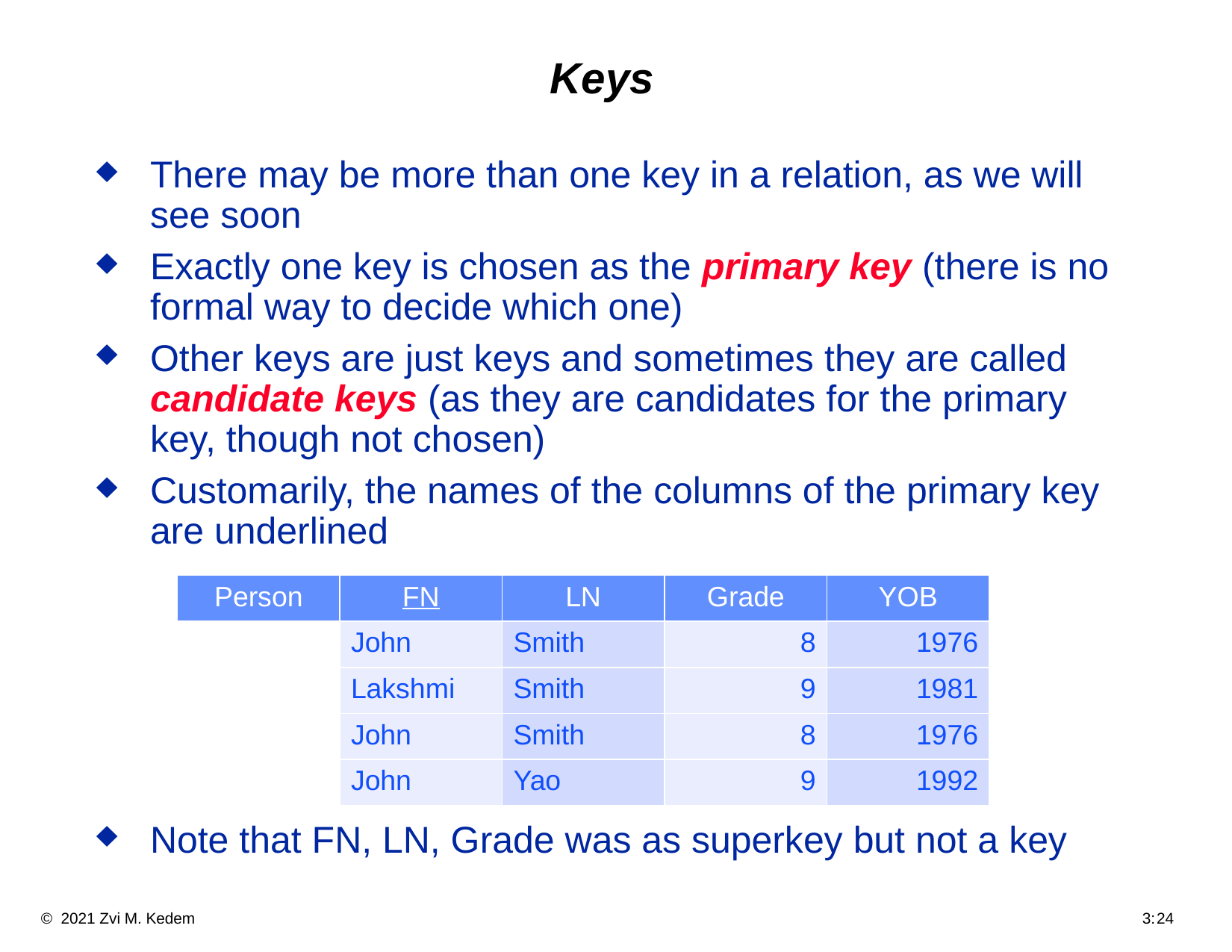

# Keys
There may be more than one key in a relation, as we will see soon
Exactly one key is chosen as the primary key (there is no formal way to decide which one)
Other keys are just keys and sometimes they are called candidate keys (as they are candidates for the primary key, though not chosen)
Customarily, the names of the columns of the primary key are underlined

Note that FN, LN, Grade was as superkey but not a key

| Person | FN | LN | Grade | YOB |
| --- | --- | --- | --- | --- |
|  | John | Smith | 8 | 1976 |
|  | Lakshmi | Smith | 9 | 1981 |
|  | John | Smith | 8 | 1976 |
|  | John | Yao | 9 | 1992 |